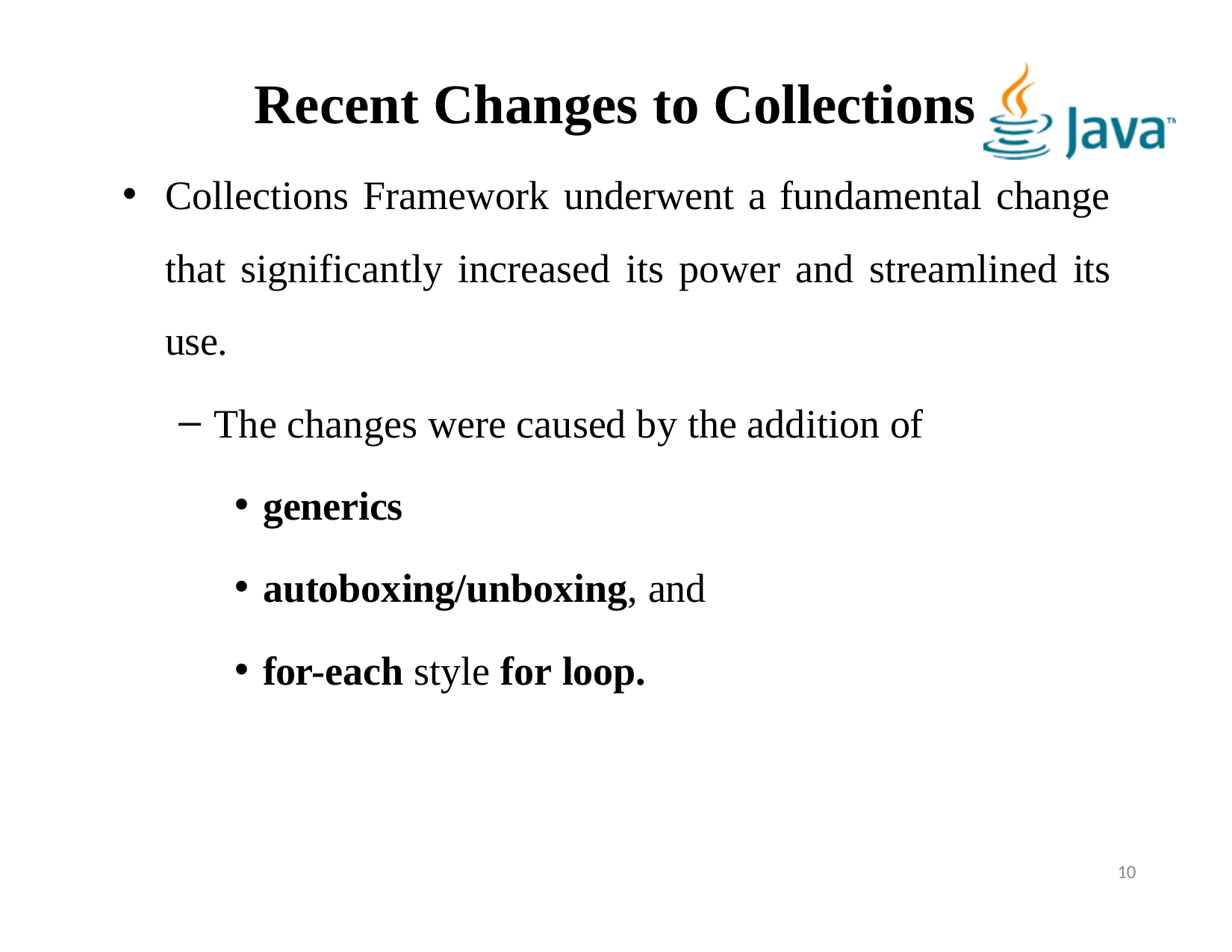

# Recent Changes to Collections
Collections Framework underwent a fundamental change that significantly increased its power and streamlined its use.
The changes were caused by the addition of
generics
autoboxing/unboxing, and
for-each style for loop.
10